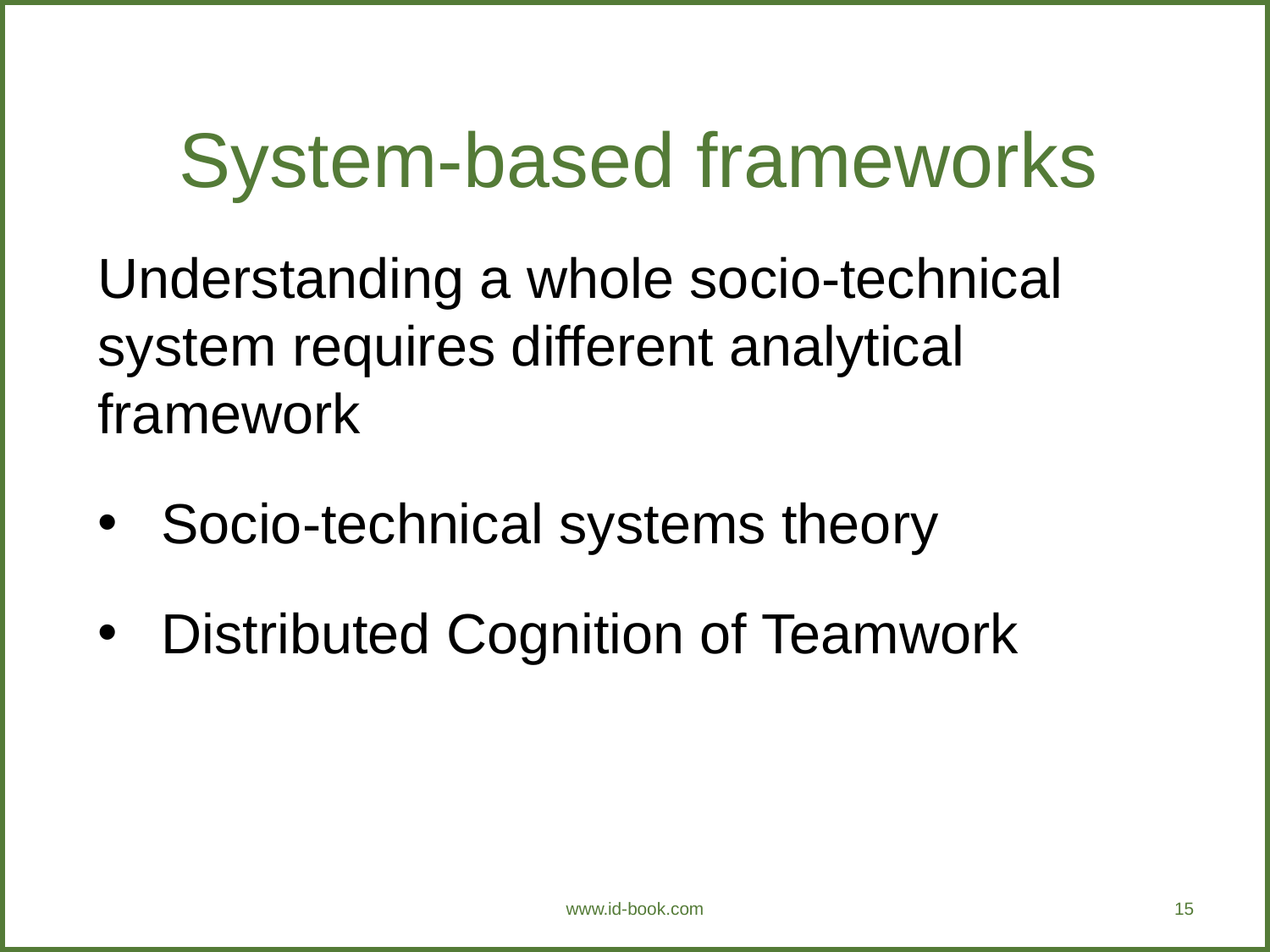

System-based frameworks
Understanding a whole socio-technical system requires different analytical framework
Socio-technical systems theory
Distributed Cognition of Teamwork

www.id-book.com
15